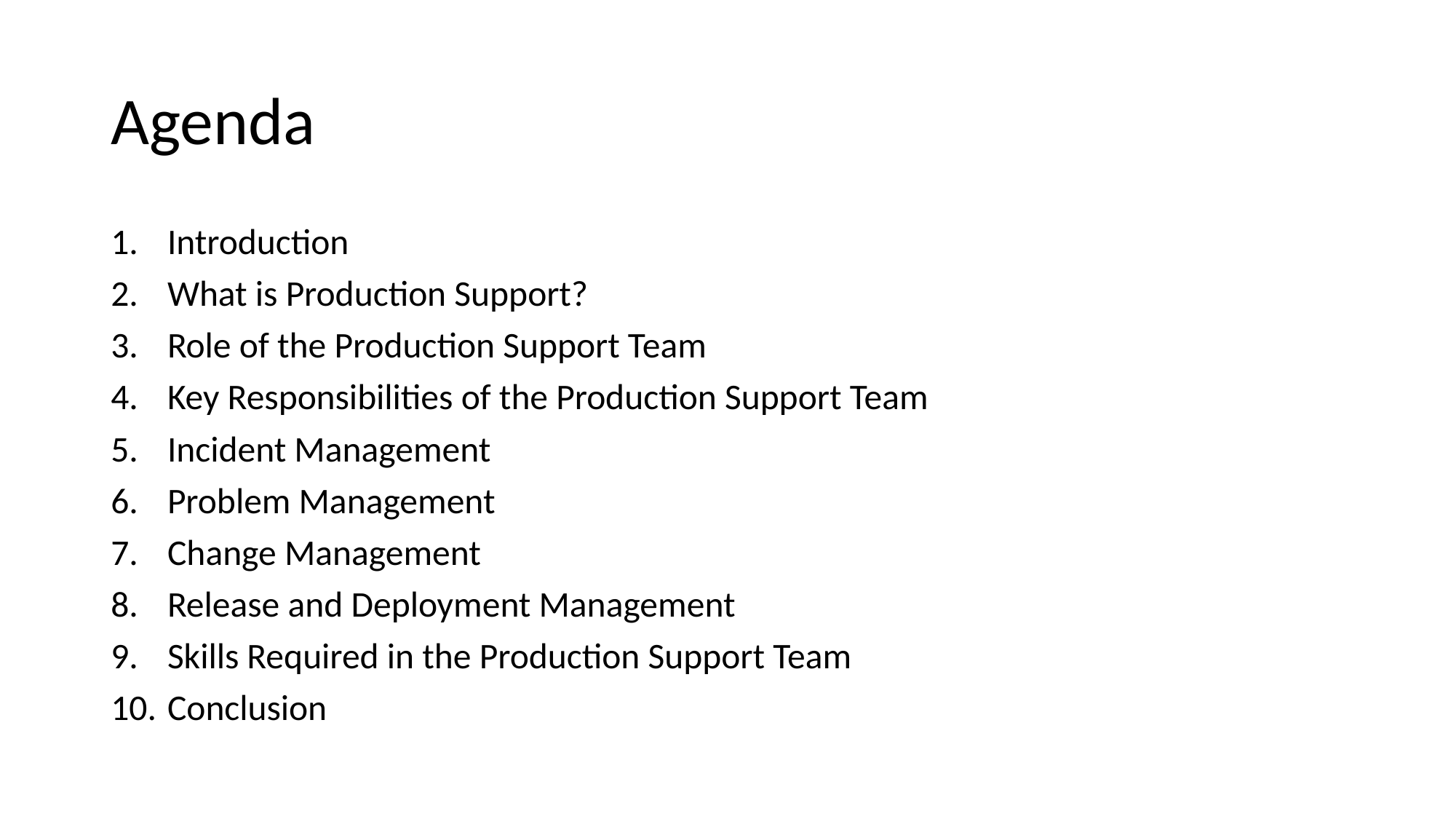

# Agenda
Introduction
What is Production Support?
Role of the Production Support Team
Key Responsibilities of the Production Support Team
Incident Management
Problem Management
Change Management
Release and Deployment Management
Skills Required in the Production Support Team
Conclusion